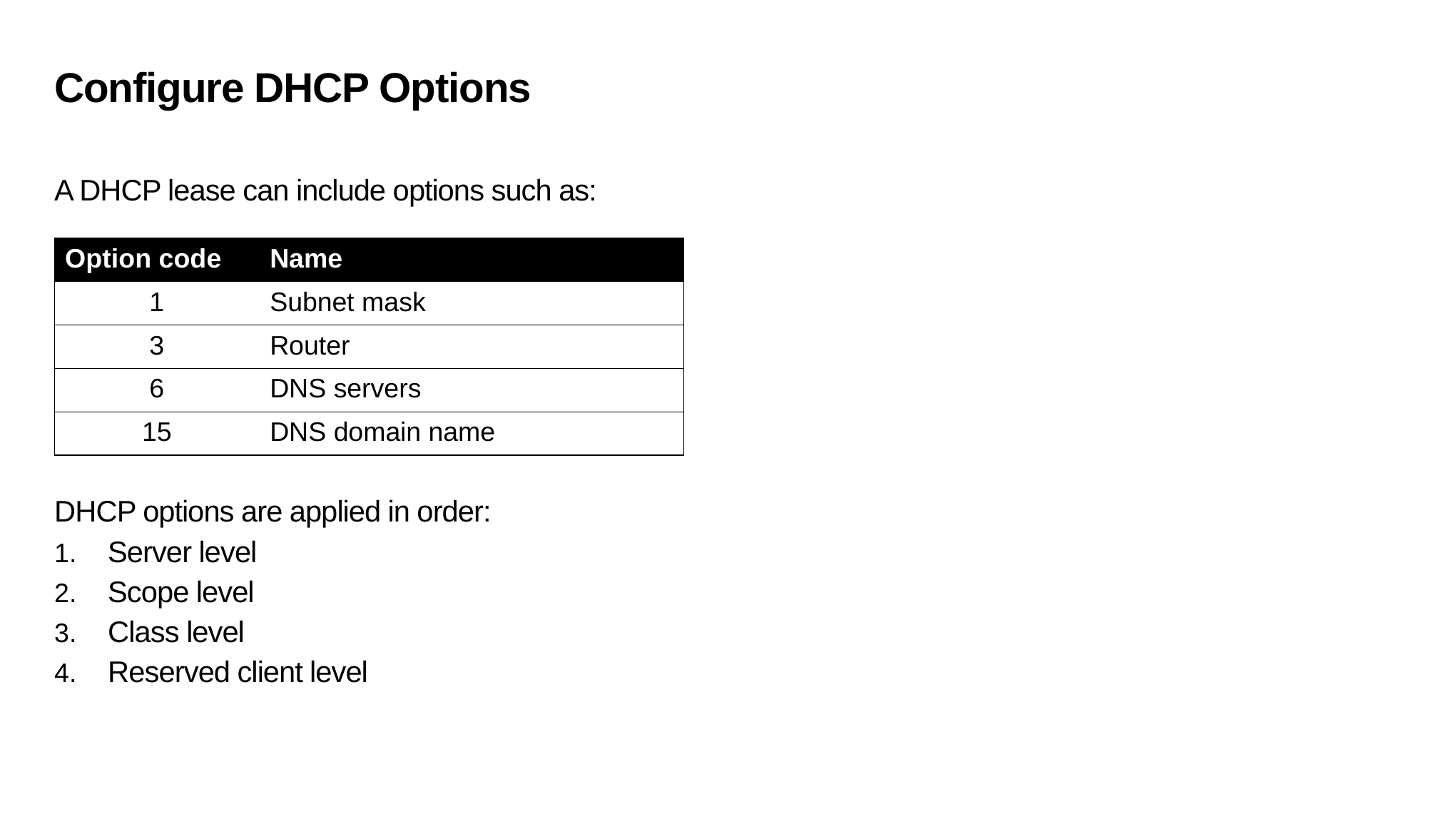

# Configure DHCP Options
A DHCP lease can include options such as:

DHCP options are applied in order:
Server level
Scope level
Class level
Reserved client level
| Option code | Name |
| --- | --- |
| 1 | Subnet mask |
| 3 | Router |
| 6 | DNS servers |
| 15 | DNS domain name |